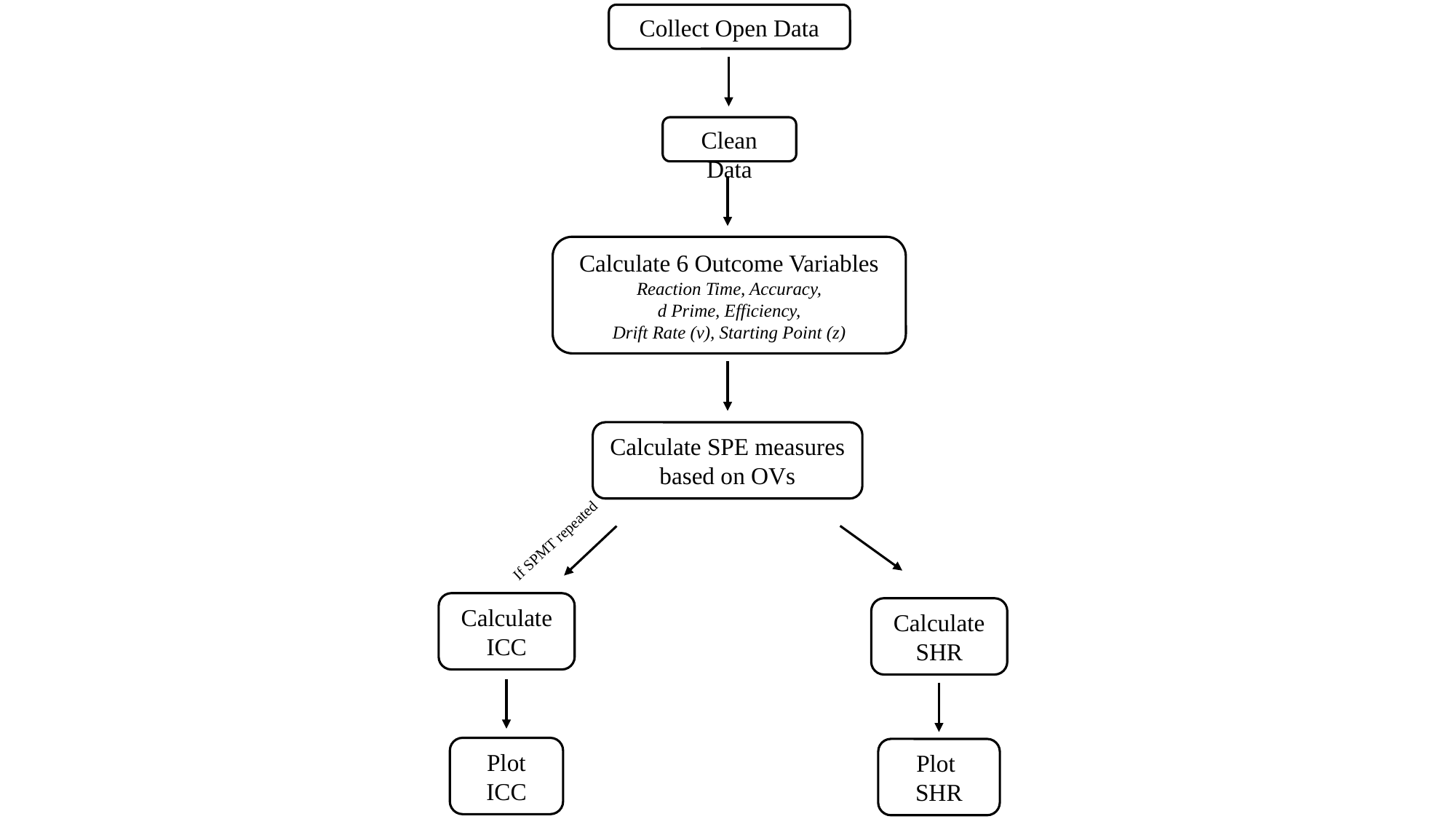

Collect Open Data
Clean Data
Calculate 6 Outcome Variables
Reaction Time, Accuracy,
d Prime, Efficiency,
Drift Rate (v), Starting Point (z)
Calculate SPE measures
based on OVs
If SPMT repeated
Calculate ICC
Calculate SHR
Plot
ICC
Plot
SHR